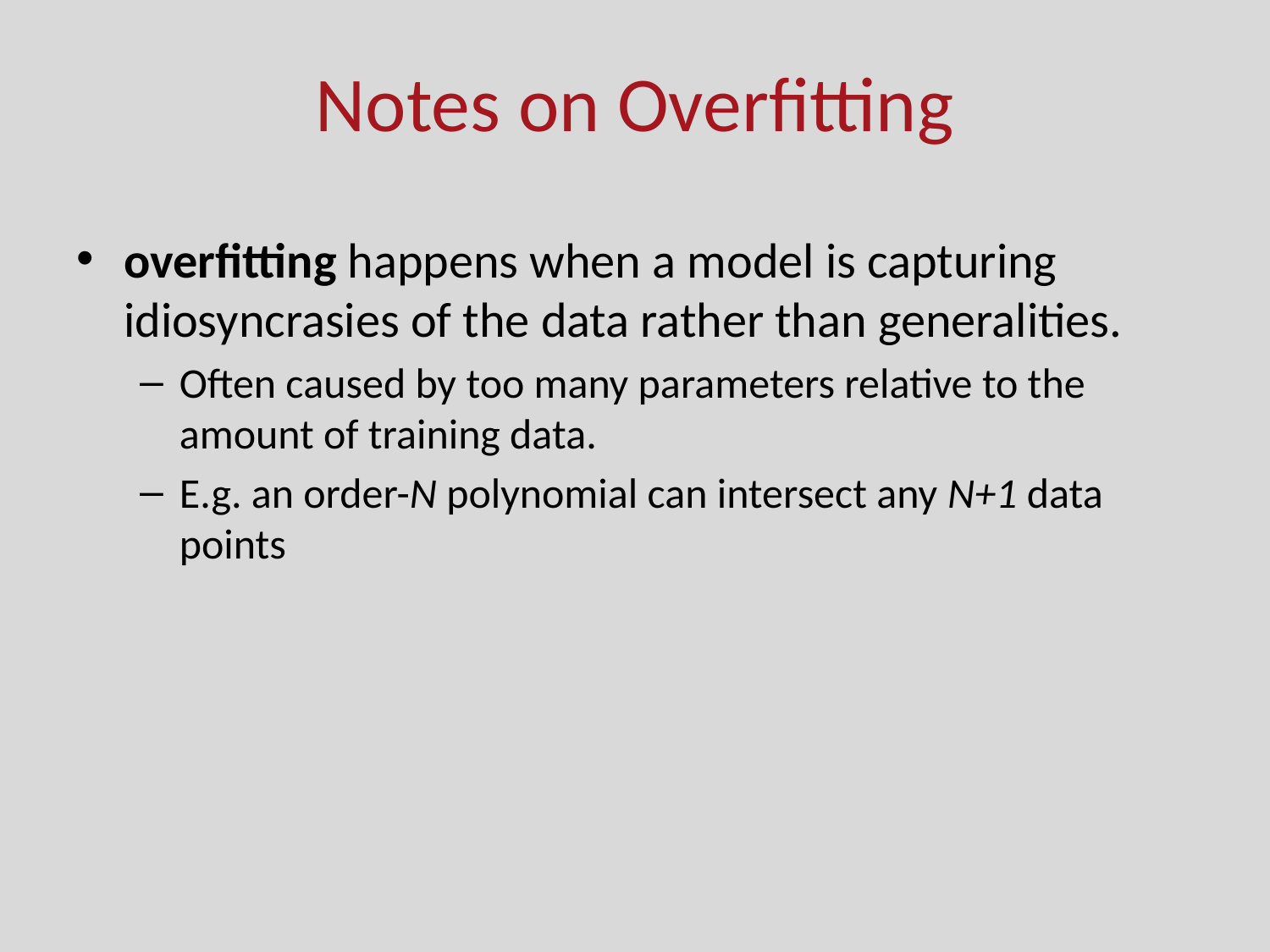

# Notes on Overfitting
overfitting happens when a model is capturing idiosyncrasies of the data rather than generalities.
Often caused by too many parameters relative to the amount of training data.
E.g. an order-N polynomial can intersect any N+1 data points